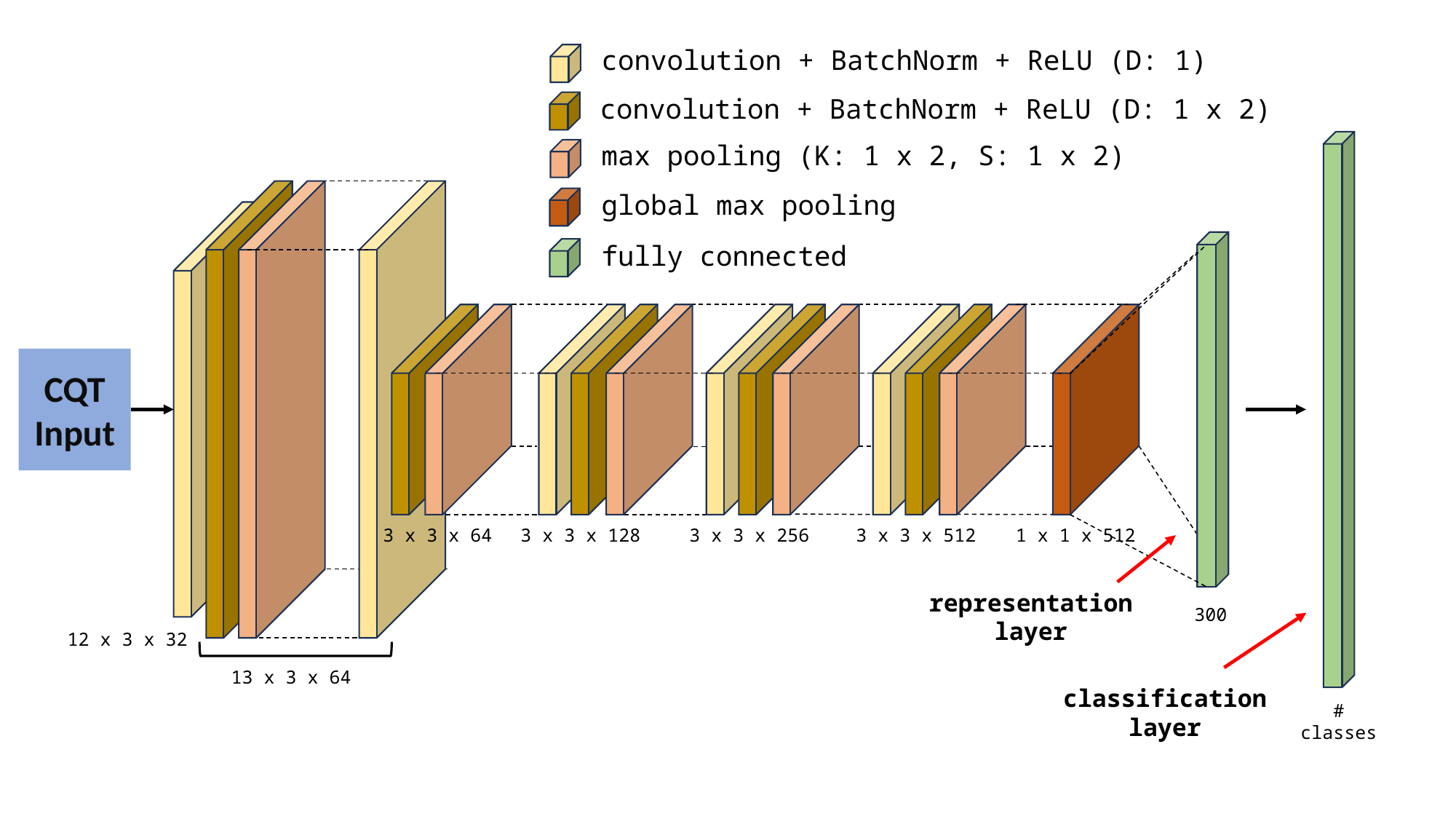

convolution + BatchNorm + ReLU (D: 1)

convolution + BatchNorm + ReLU (D: 1 x 2)

max pooling (K: 1 x 2, S: 1 x 2)

global max pooling

fully connected

CQT Input
1 x 1 x 512
3 x 3 x 128
3 x 3 x 256
3 x 3 x 512
3 x 3 x 64

representation layer
300
12 x 3 x 32
13 x 3 x 64
classification layer
# classes